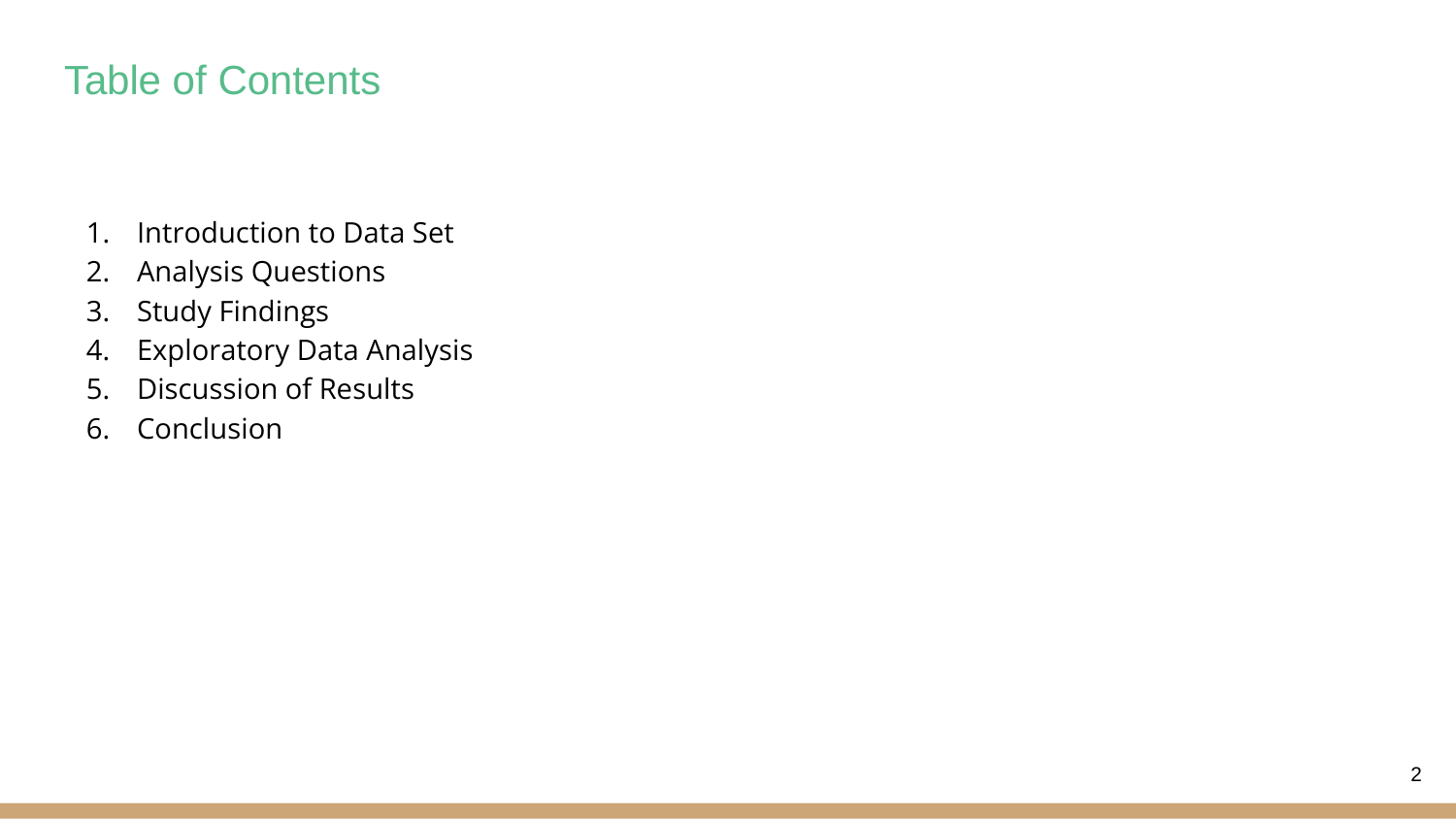

# Table of Contents
Introduction to Data Set
Analysis Questions
Study Findings
Exploratory Data Analysis
Discussion of Results
Conclusion
2